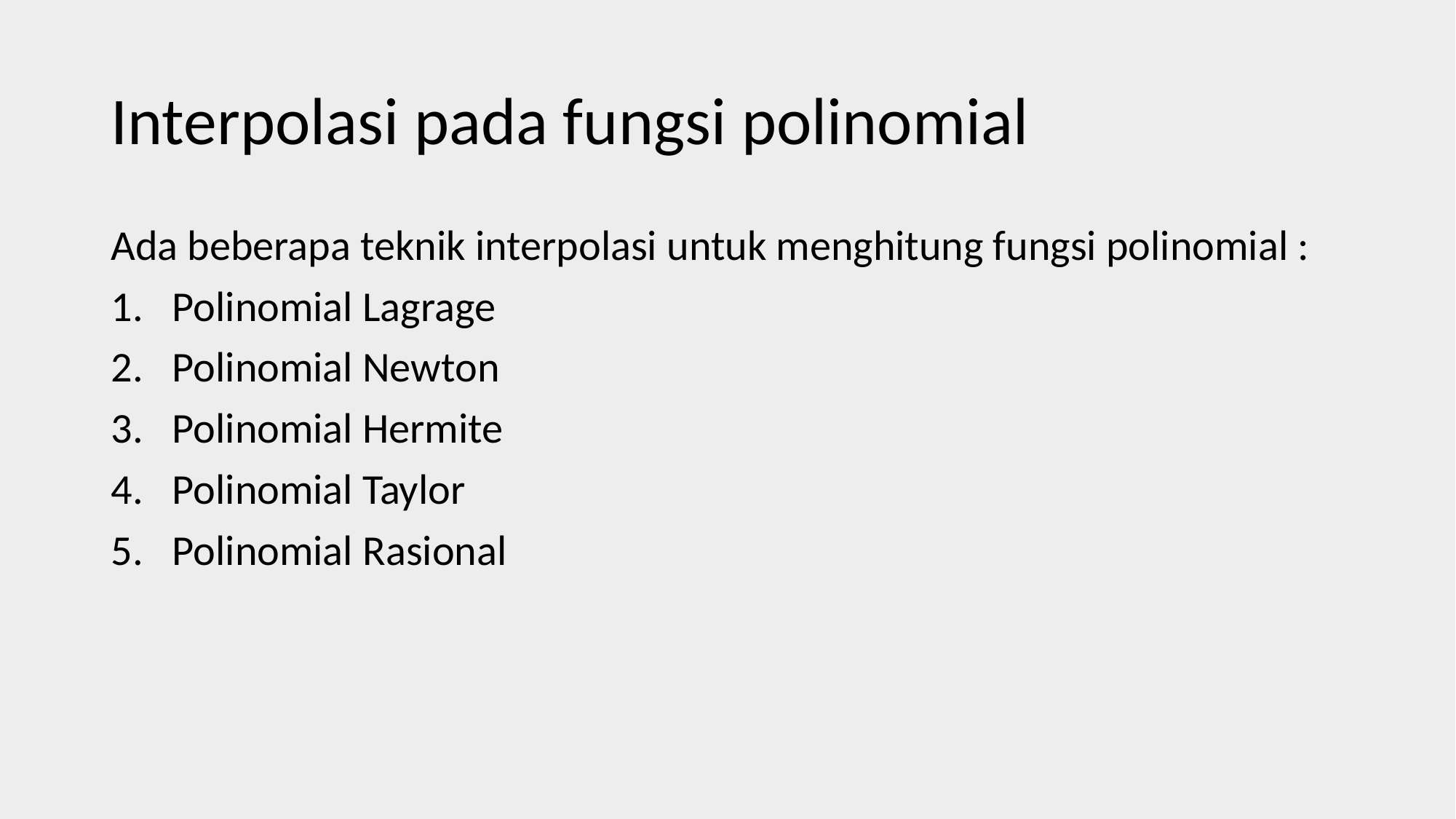

# Interpolasi pada fungsi polinomial
Ada beberapa teknik interpolasi untuk menghitung fungsi polinomial :
Polinomial Lagrage
Polinomial Newton
Polinomial Hermite
Polinomial Taylor
Polinomial Rasional